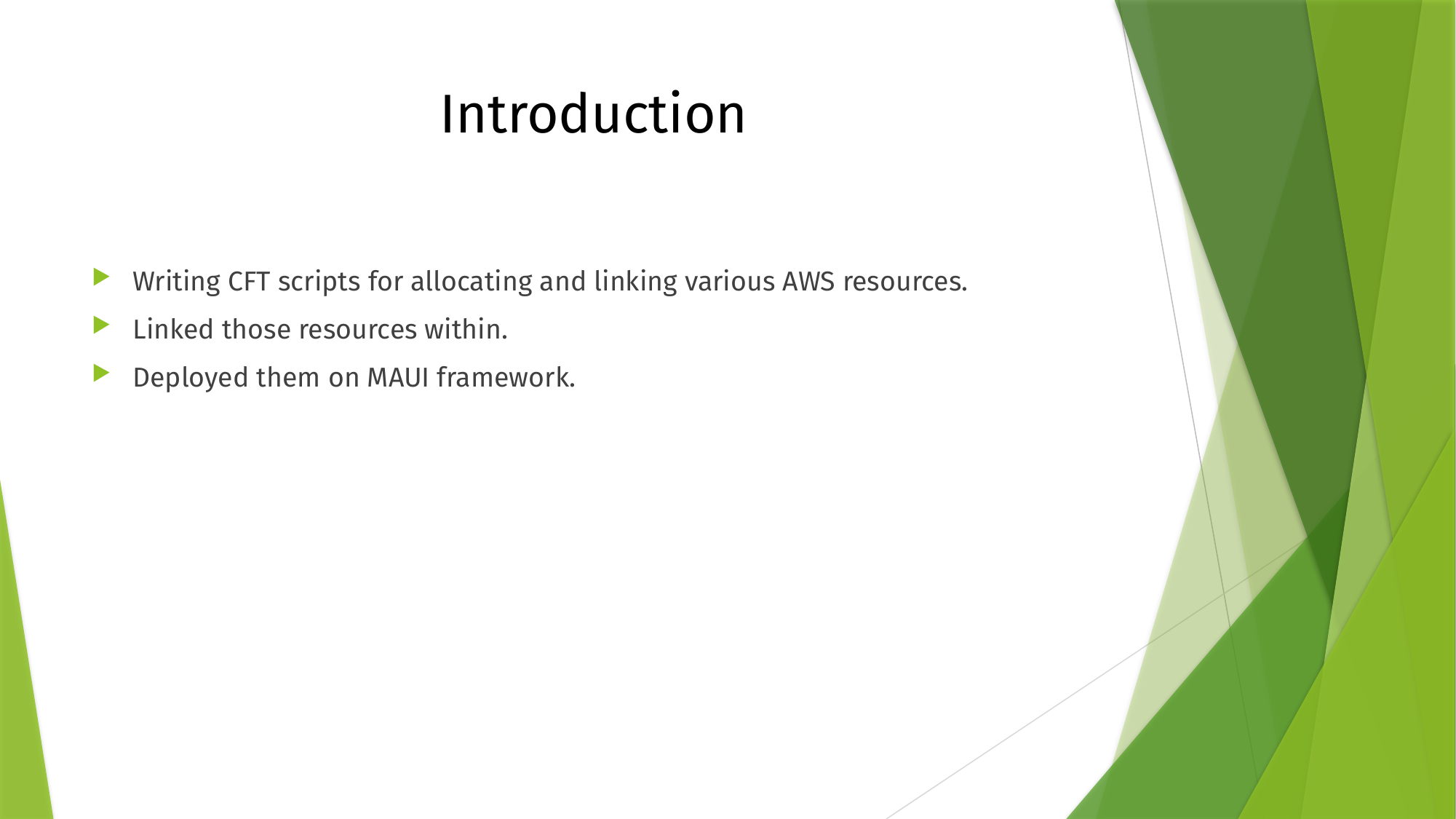

# Introduction
Writing CFT scripts for allocating and linking various AWS resources.
Linked those resources within.
Deployed them on MAUI framework.